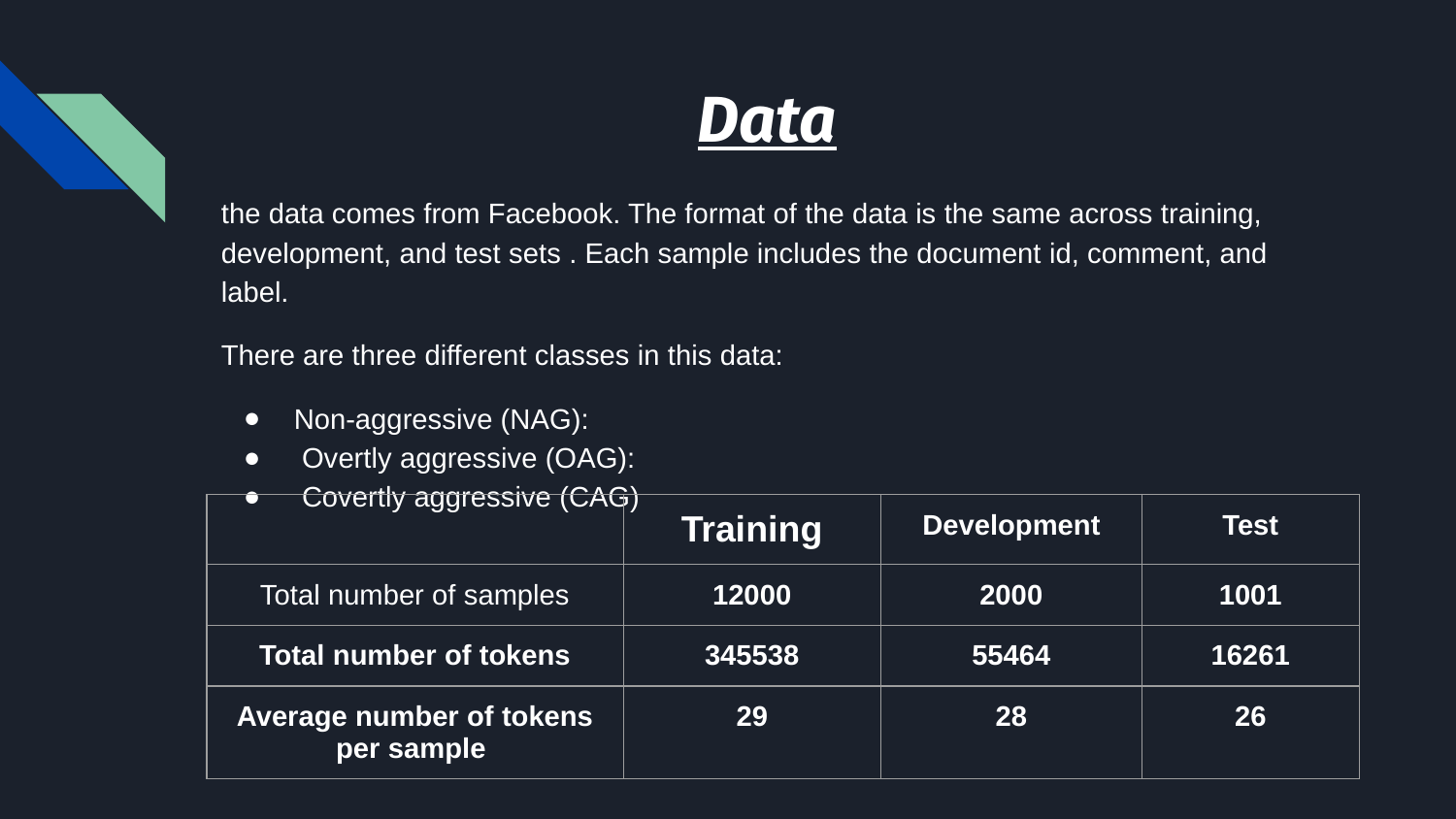

# Data
the data comes from Facebook. The format of the data is the same across training, development, and test sets . Each sample includes the document id, comment, and label.
There are three different classes in this data:
Non-aggressive (NAG):
 Overtly aggressive (OAG):
 Covertly aggressive (CAG)

|  | Training | Development | Test |
| --- | --- | --- | --- |
| Total number of samples | 12000 | 2000 | 1001 |
| Total number of tokens | 345538 | 55464 | 16261 |
| Average number of tokens per sample | 29 | 28 | 26 |